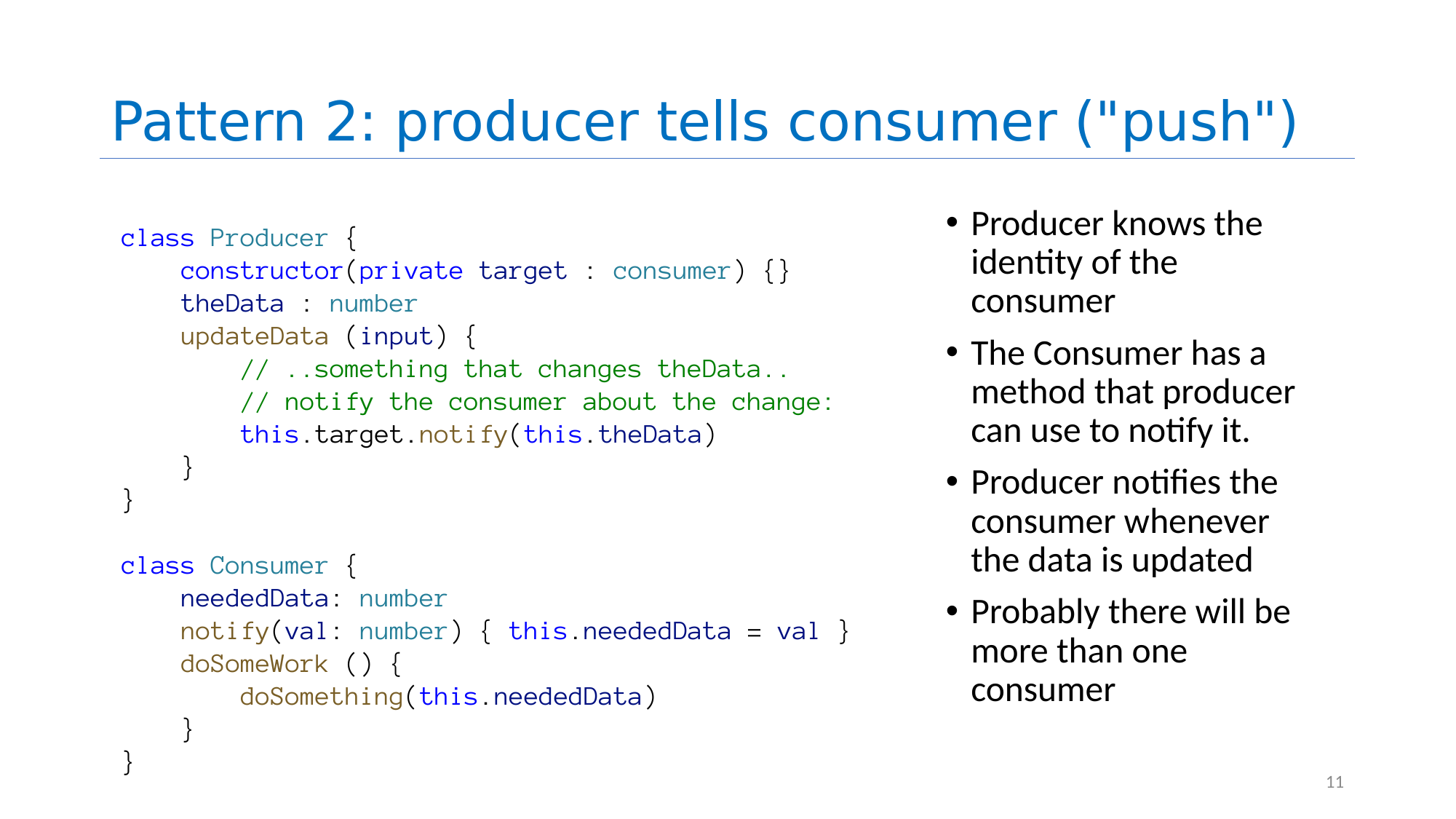

# Pattern 2: producer tells consumer ("push")
Producer knows the identity of the consumer
The Consumer has a method that producer can use to notify it.
Producer notifies the consumer whenever the data is updated
Probably there will be more than one consumer
class Producer {
    constructor(private target : consumer) {}
    theData : number
    updateData (input) {
        // ..something that changes theData..
        // notify the consumer about the change:
        this.target.notify(this.theData)
    }
}
class Consumer {
    neededData: number
    notify(val: number) { this.neededData = val }
    doSomeWork () {
        doSomething(this.neededData)
    }
}

11